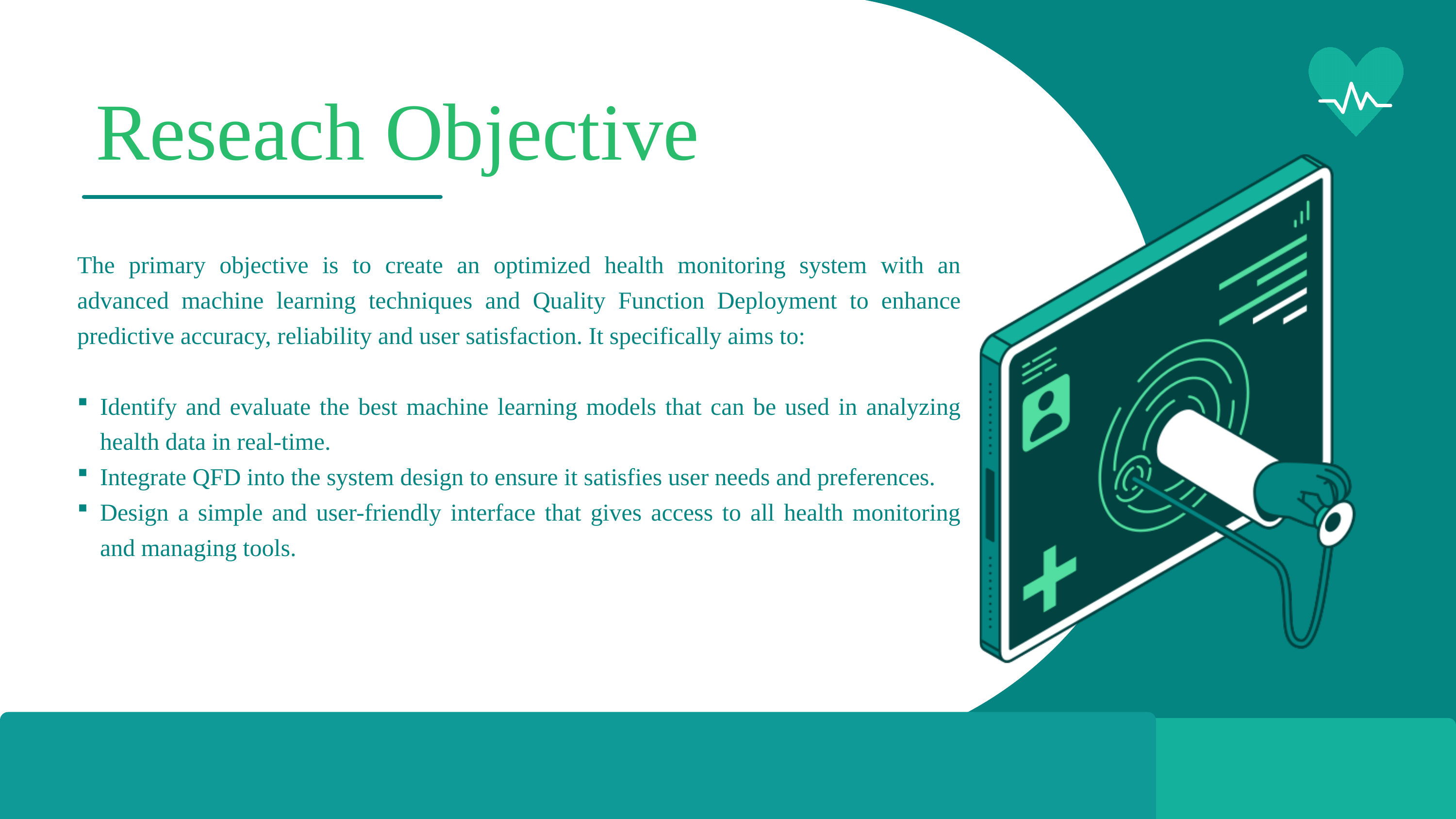

Reseach Objective

The primary objective is to create an optimized health monitoring system with an advanced machine learning techniques and Quality Function Deployment to enhance predictive accuracy, reliability and user satisfaction. It specifically aims to:

Identify and evaluate the best machine learning models that can be used in analyzing health data in real-time.
Integrate QFD into the system design to ensure it satisfies user needs and preferences.
Design a simple and user-friendly interface that gives access to all health monitoring and managing tools.